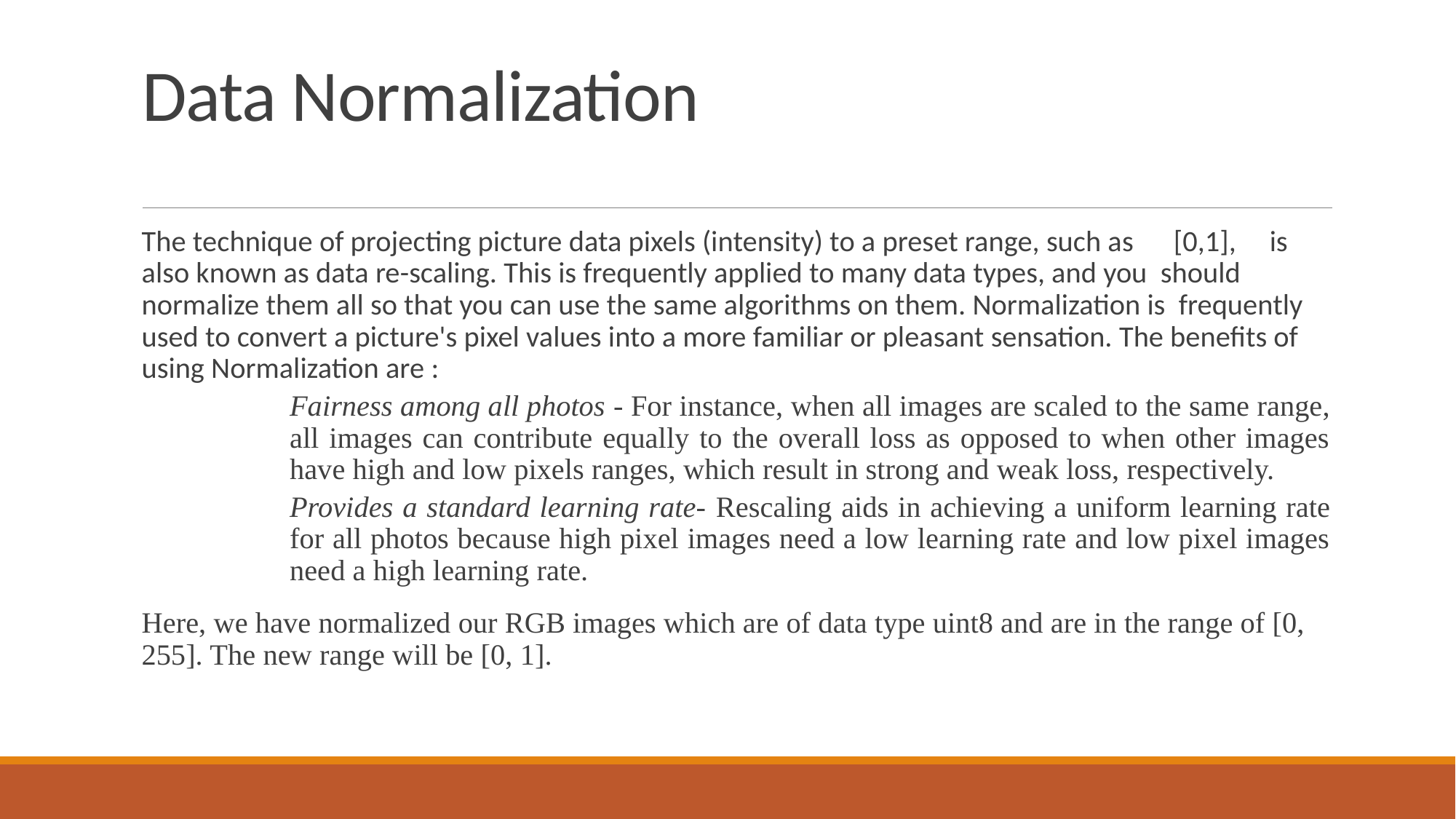

# Data Normalization
The technique of projecting picture data pixels (intensity) to a preset range, such as      [0,1],     is also known as data re-scaling. This is frequently applied to many data types, and you  should normalize them all so that you can use the same algorithms on them. Normalization is  frequently used to convert a picture's pixel values into a more familiar or pleasant sensation. The benefits of using Normalization are :
Fairness among all photos - For instance, when all images are scaled to the same range, all images can contribute equally to the overall loss as opposed to when other images have high and low pixels ranges, which result in strong and weak loss, respectively.
Provides a standard learning rate- Rescaling aids in achieving a uniform learning rate for all photos because high pixel images need a low learning rate and low pixel images need a high learning rate.
Here, we have normalized our RGB images which are of data type uint8 and are in the range of [0, 255]. The new range will be [0, 1].